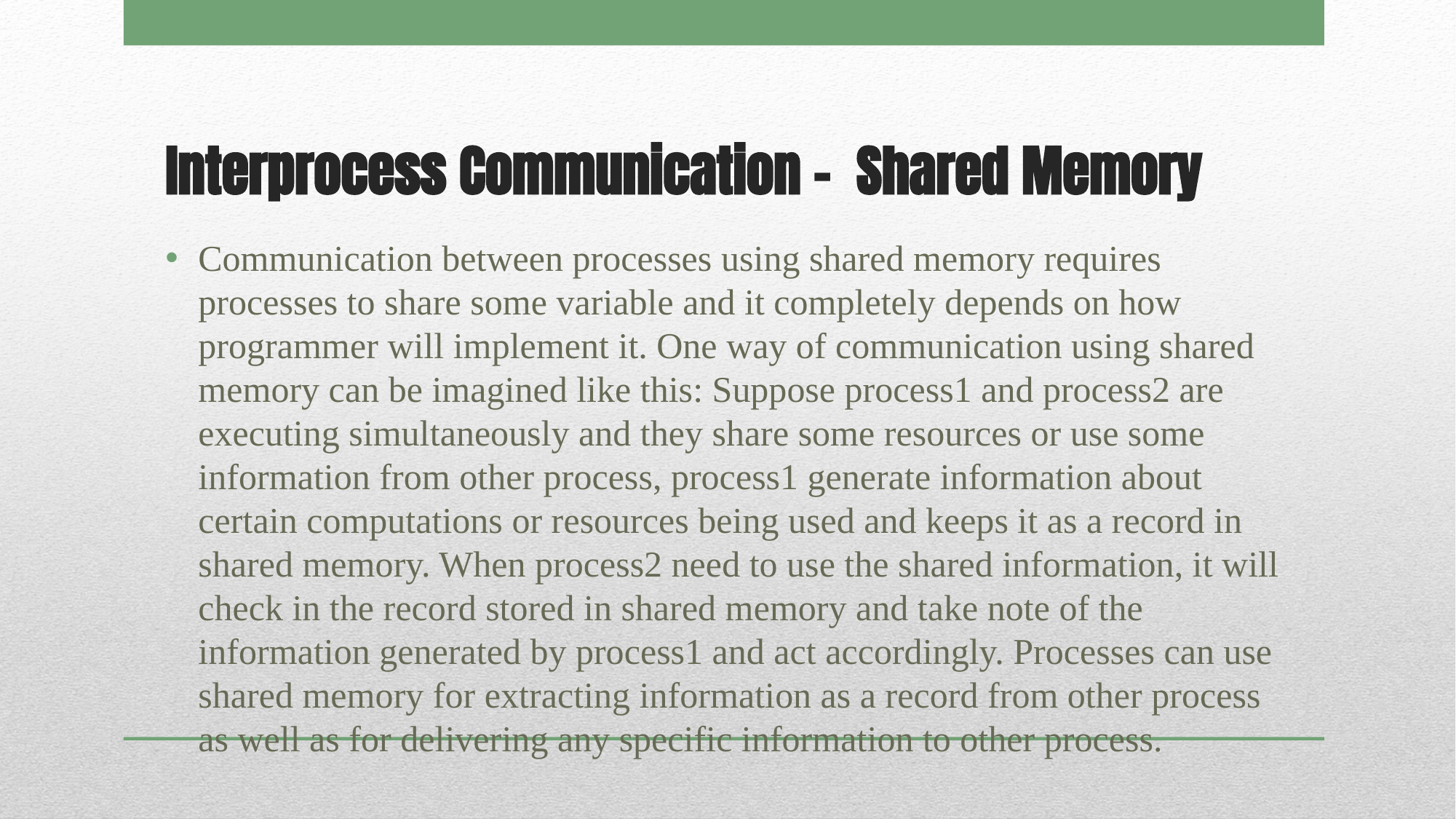

# Interprocess Communication –  Shared Memory
Communication between processes using shared memory requires processes to share some variable and it completely depends on how programmer will implement it. One way of communication using shared memory can be imagined like this: Suppose process1 and process2 are executing simultaneously and they share some resources or use some information from other process, process1 generate information about certain computations or resources being used and keeps it as a record in shared memory. When process2 need to use the shared information, it will check in the record stored in shared memory and take note of the information generated by process1 and act accordingly. Processes can use shared memory for extracting information as a record from other process as well as for delivering any specific information to other process.